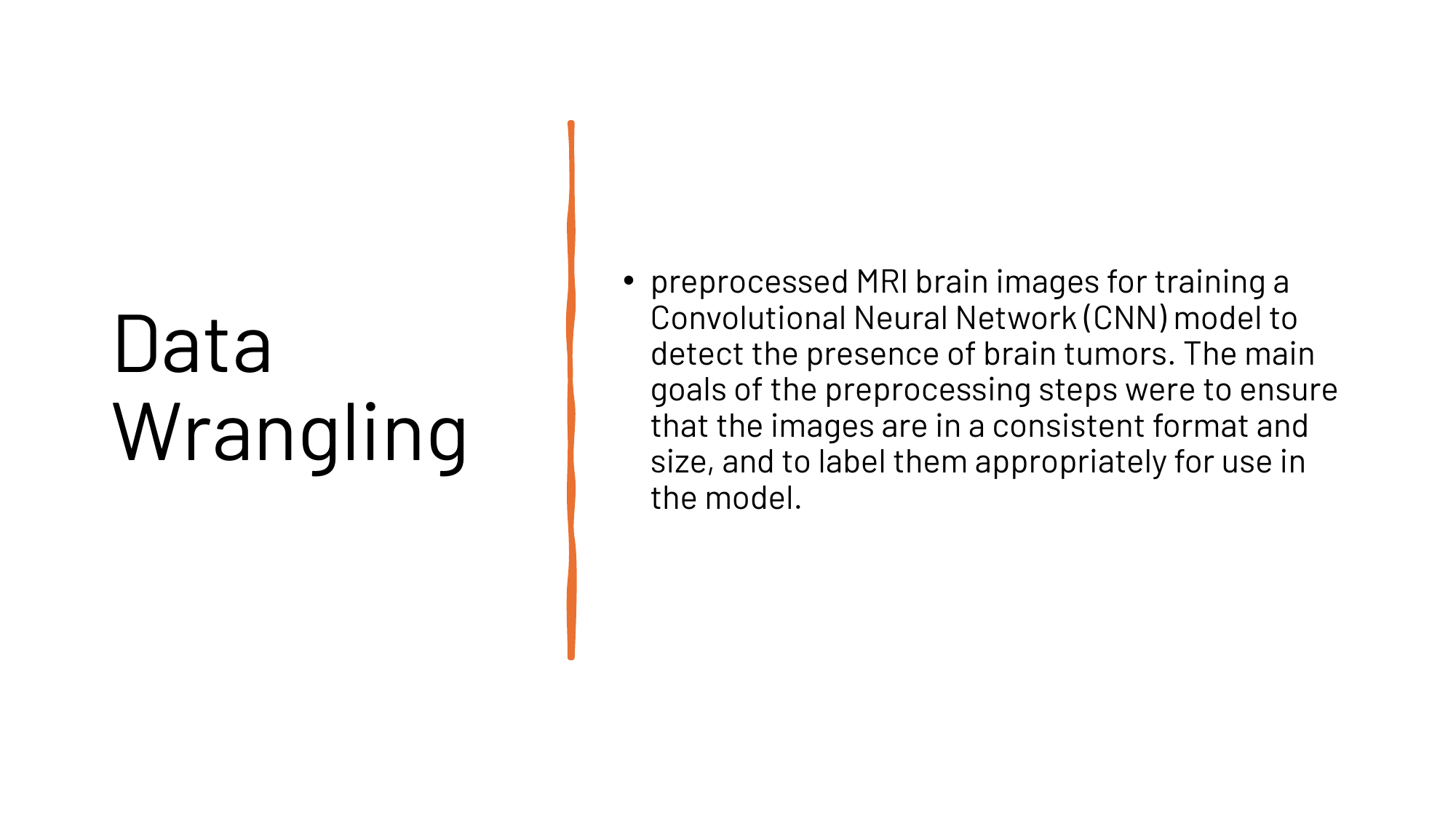

# Data Wrangling
preprocessed MRI brain images for training a Convolutional Neural Network (CNN) model to detect the presence of brain tumors. The main goals of the preprocessing steps were to ensure that the images are in a consistent format and size, and to label them appropriately for use in the model.